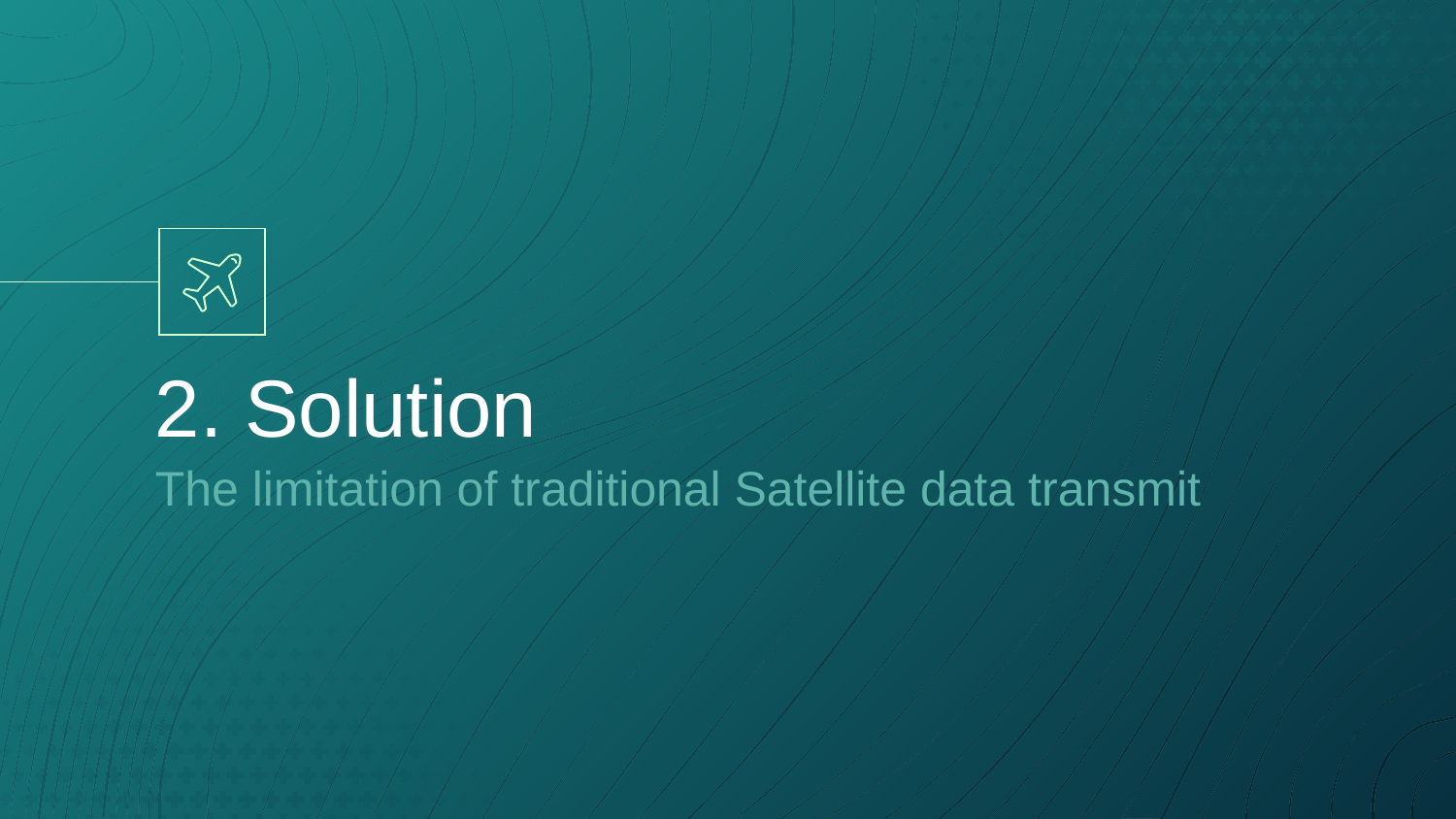

# 2. Solution
The limitation of traditional Satellite data transmit